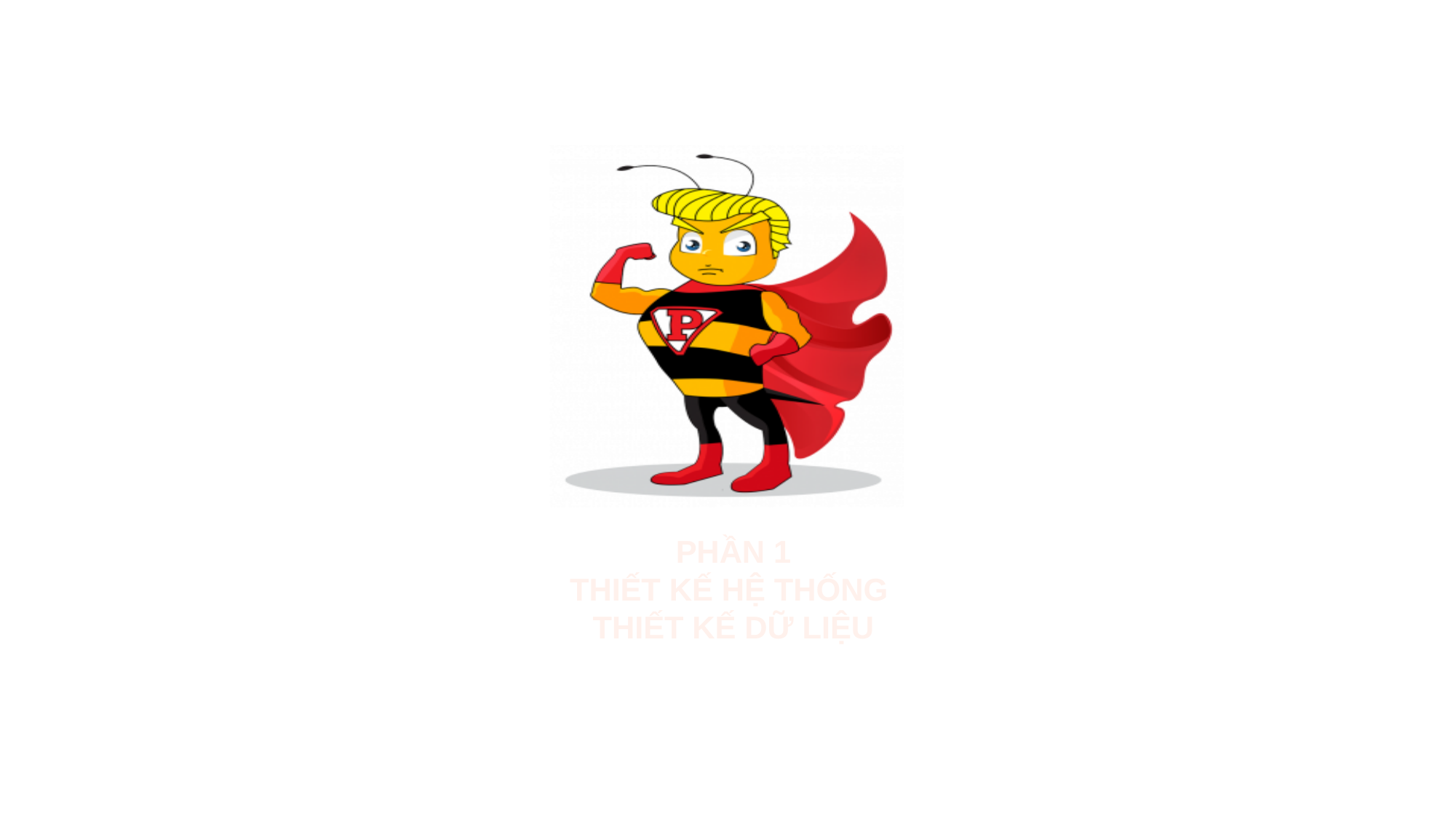

# Phần 1 Thiết kế hệ thống Thiết kế dữ liệu